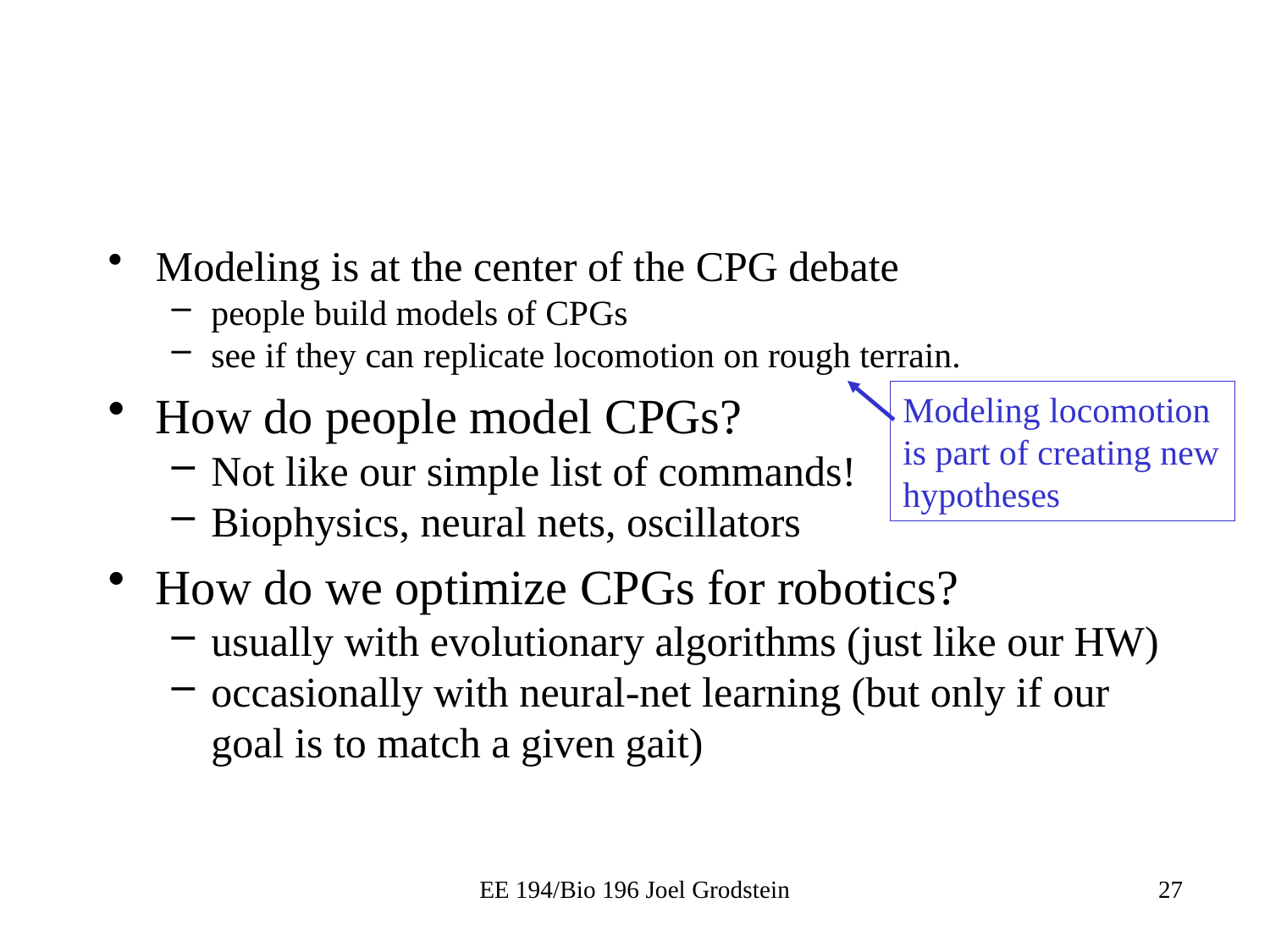

#
Modeling is at the center of the CPG debate
people build models of CPGs
see if they can replicate locomotion on rough terrain.
How do people model CPGs?
Not like our simple list of commands!
Biophysics, neural nets, oscillators
How do we optimize CPGs for robotics?
usually with evolutionary algorithms (just like our HW)
occasionally with neural-net learning (but only if our goal is to match a given gait)

Modeling locomotion is part of creating new hypotheses
EE 194/Bio 196 Joel Grodstein